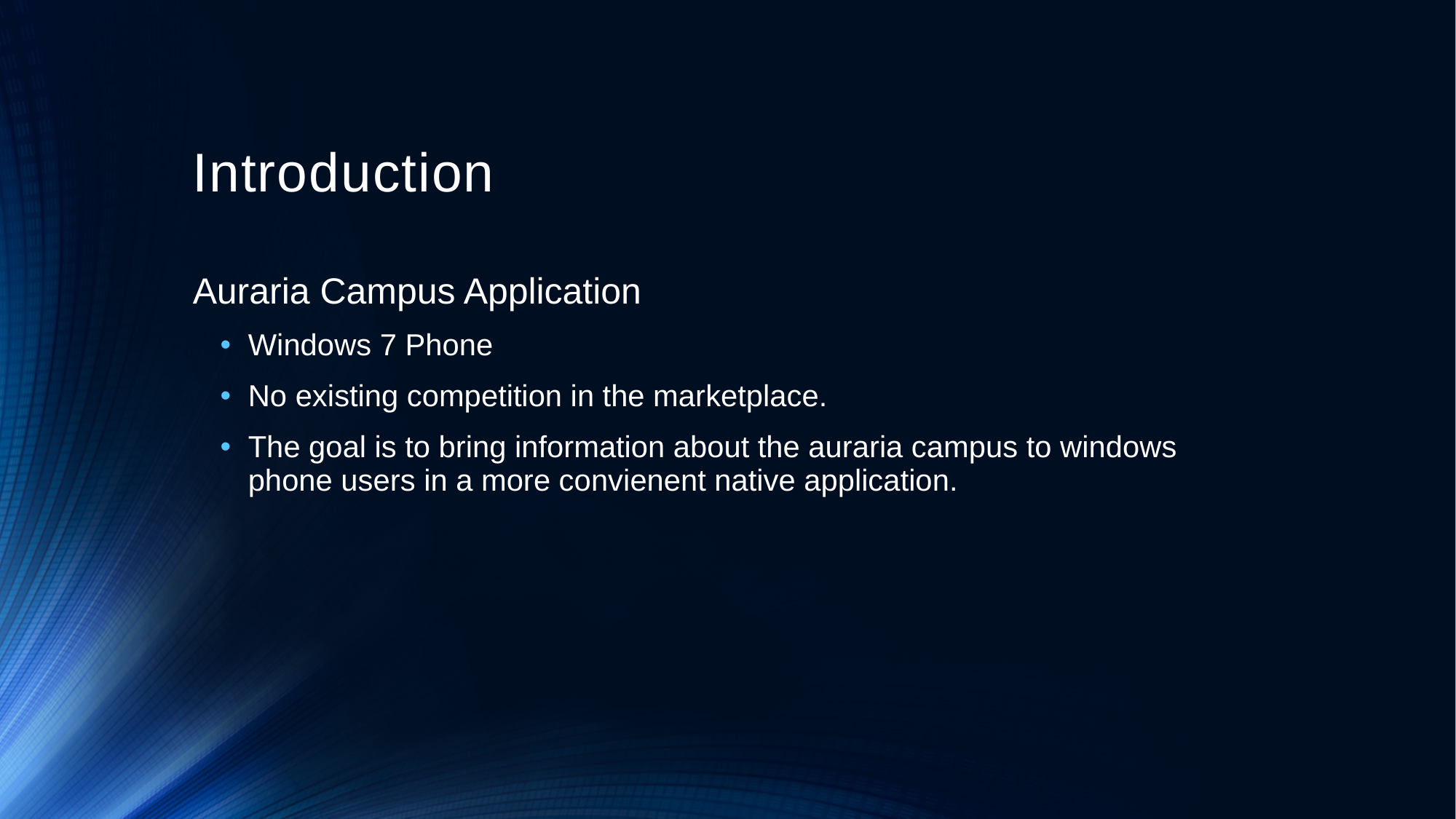

# Introduction
Auraria Campus Application
Windows 7 Phone
No existing competition in the marketplace.
The goal is to bring information about the auraria campus to windows phone users in a more convienent native application.